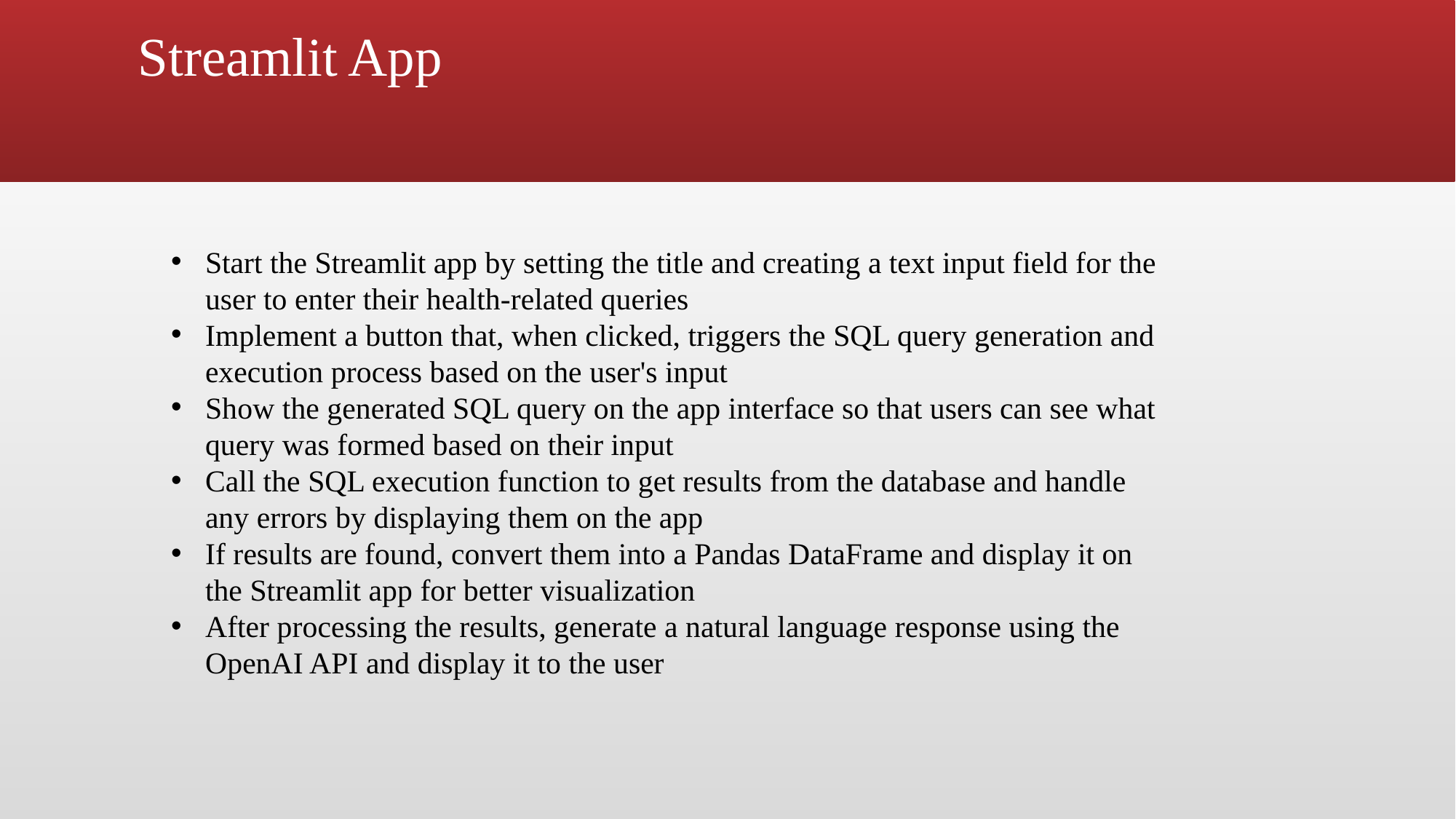

# Streamlit App
Start the Streamlit app by setting the title and creating a text input field for the user to enter their health-related queries
Implement a button that, when clicked, triggers the SQL query generation and execution process based on the user's input
Show the generated SQL query on the app interface so that users can see what query was formed based on their input
Call the SQL execution function to get results from the database and handle any errors by displaying them on the app
If results are found, convert them into a Pandas DataFrame and display it on the Streamlit app for better visualization
After processing the results, generate a natural language response using the OpenAI API and display it to the user